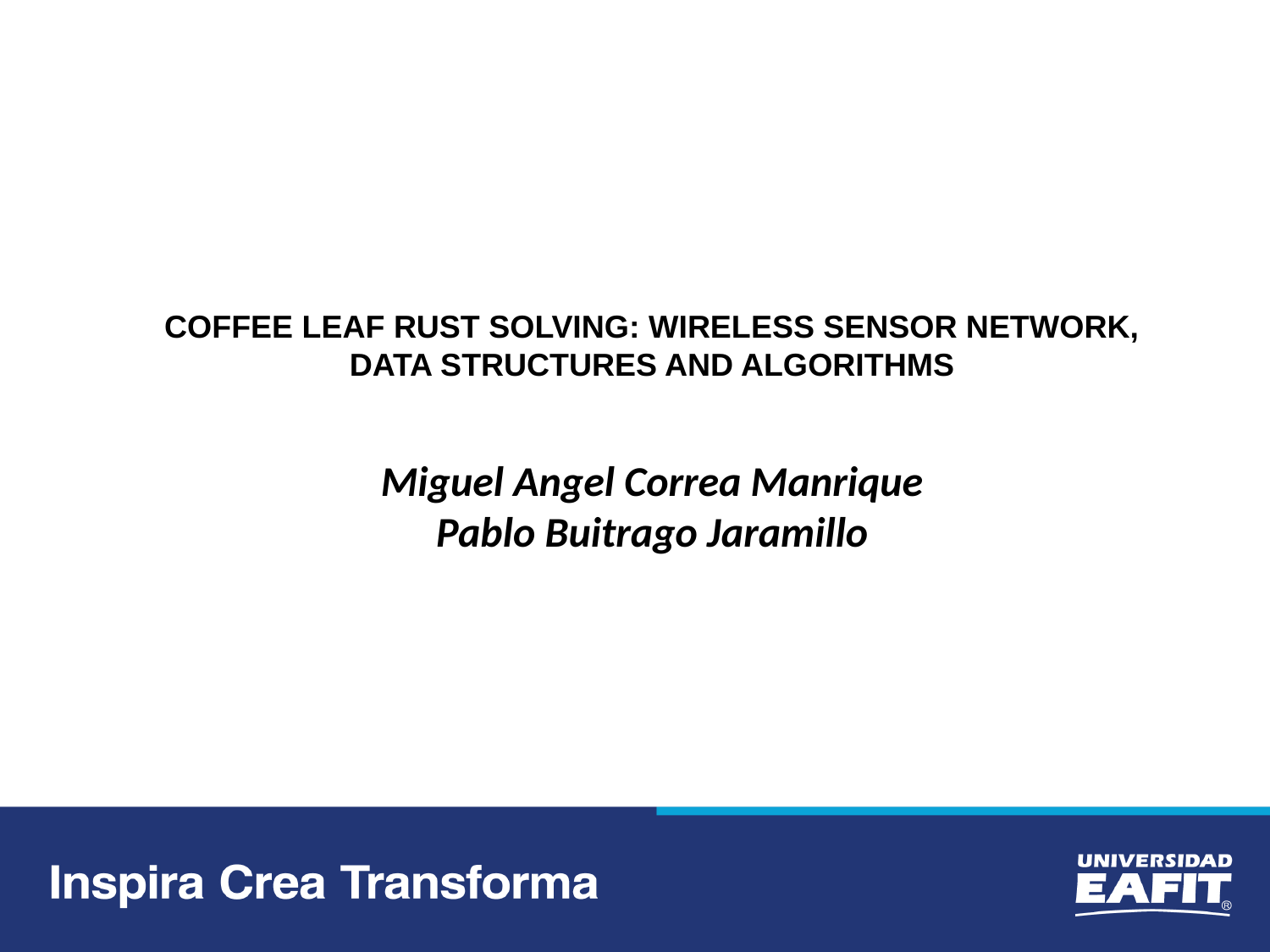

COFFEE LEAF RUST SOLVING: WIRELESS SENSOR NETWORK, DATA STRUCTURES AND ALGORITHMS

Miguel Angel Correa Manrique
Pablo Buitrago Jaramillo